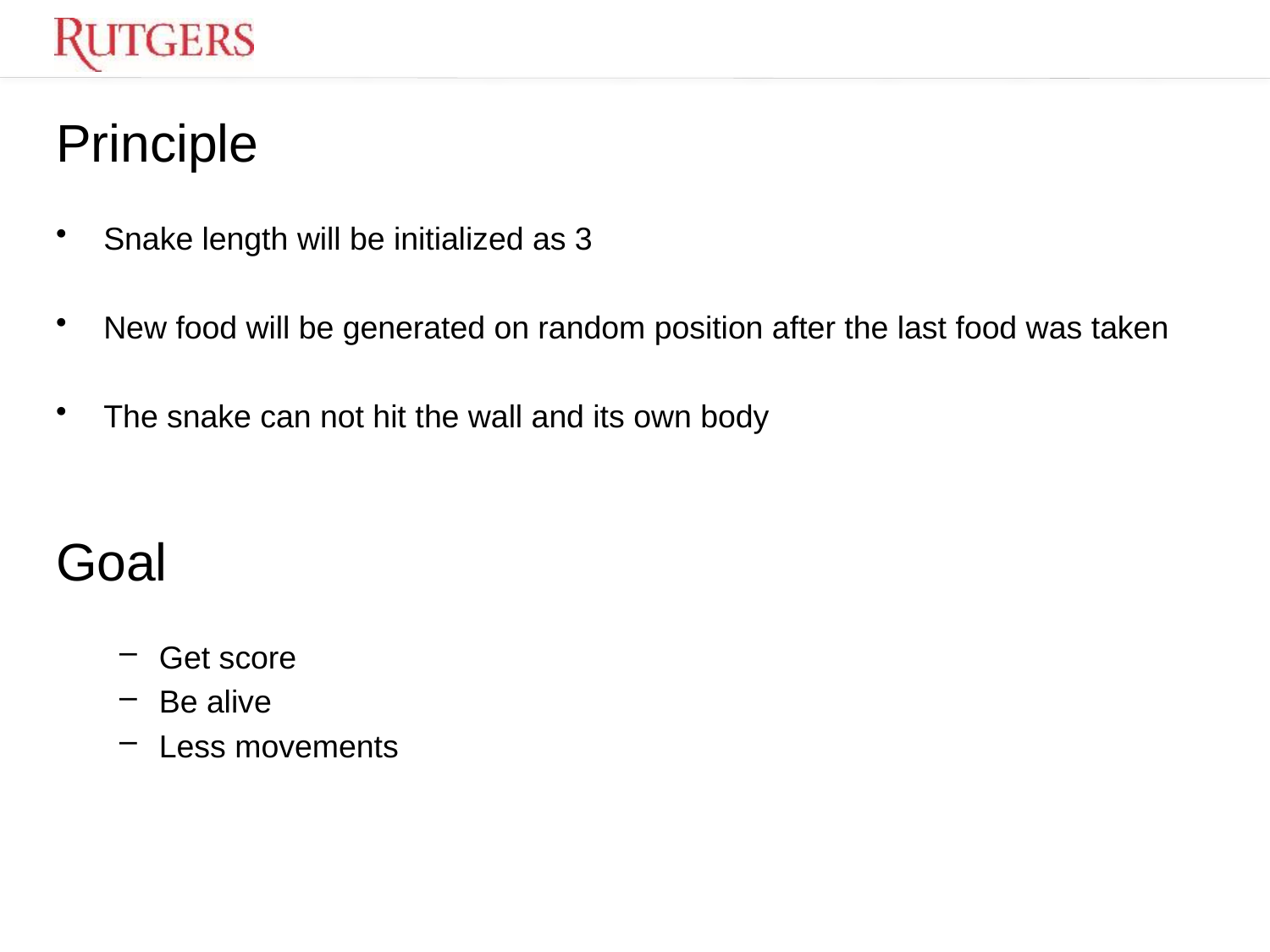

Principle
Snake length will be initialized as 3

New food will be generated on random position after the last food was taken

The snake can not hit the wall and its own body

# Goal
Get score
Be alive
Less movements